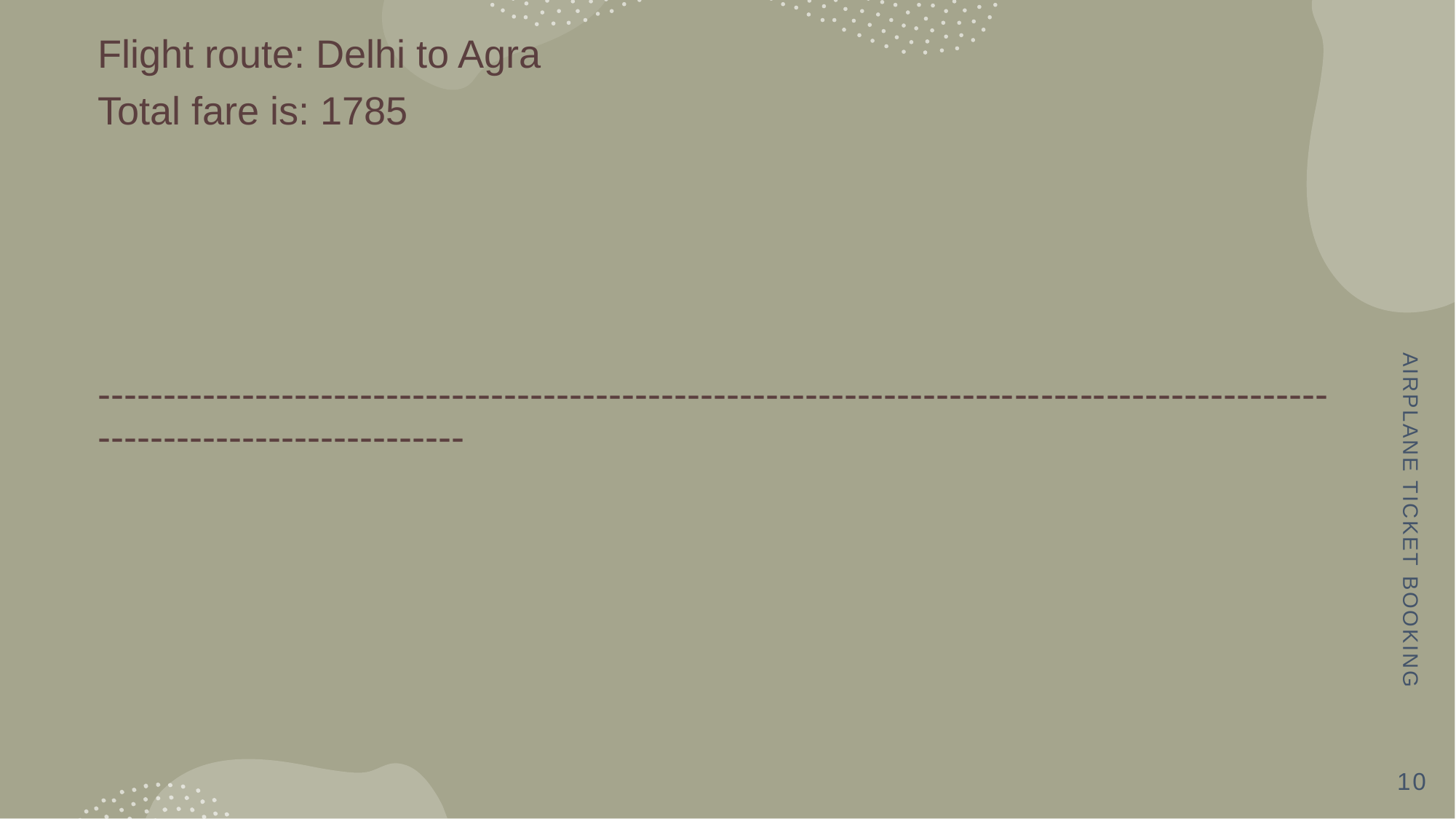

# .
Flight route: Delhi to Agra
Total fare is: 1785

--------------------------------------------------------------------------------------------------------------------------

AIRPLANE TICKET BOOKING
10